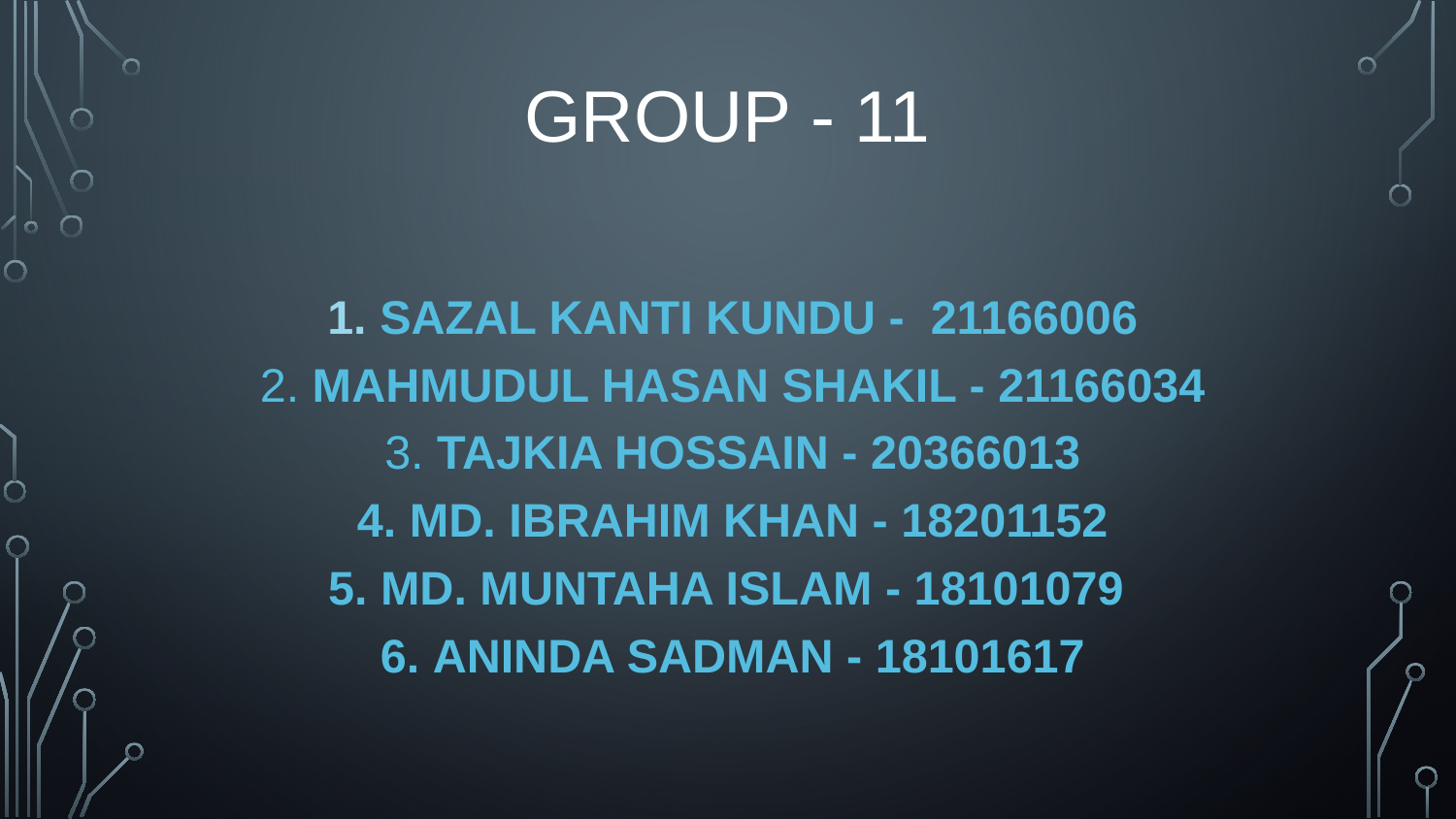

# GROUP - 11
1. SAZAL KANTI KUNDU -  21166006
2. MAHMUDUL HASAN SHAKIL - 21166034
3. TAJKIA HOSSAIN - 20366013
4. MD. IBRAHIM KHAN - 18201152
5. MD. MUNTAHA ISLAM - 18101079
6. ANINDA SADMAN - 18101617